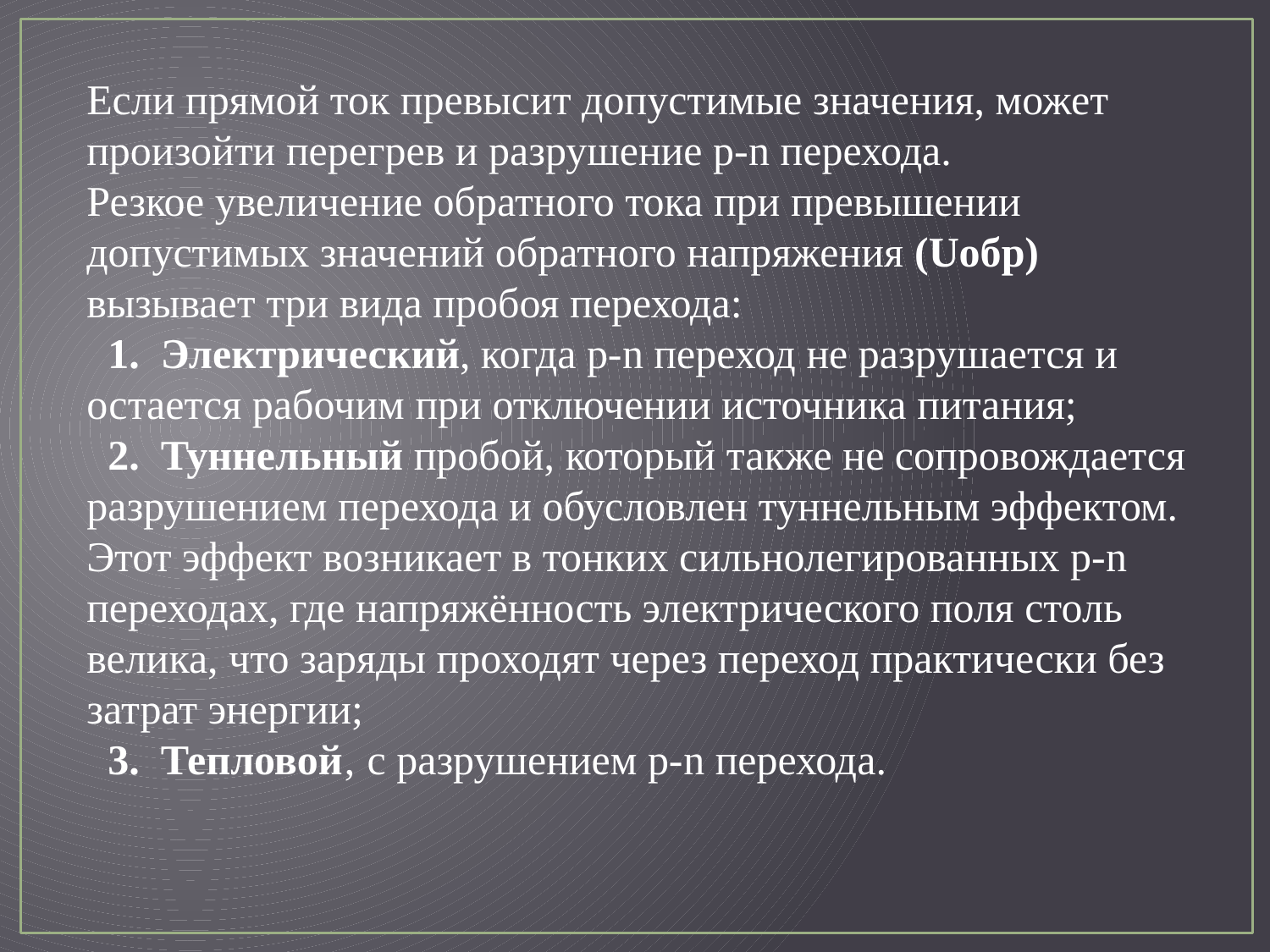

Если прямой ток превысит допустимые значения, может произойти перегрев и разрушение р-n перехода.
Резкое увеличение обратного тока при превышении допустимых значений обратного напряжения (Uобр) вызывает три вида пробоя перехода:
  1.  Электрический, когда р-n переход не разрушается и остается рабочим при отключении источника питания;
  2.  Туннельный пробой, который также не сопровождается разрушением перехода и обусловлен туннельным эффектом. Этот эффект возникает в тонких сильнолегированных р-n переходах, где напряжённость электрического поля столь велика, что заряды проходят через переход практически без затрат энергии;
  3.  Тепловой‚ с разрушением р-n перехода.